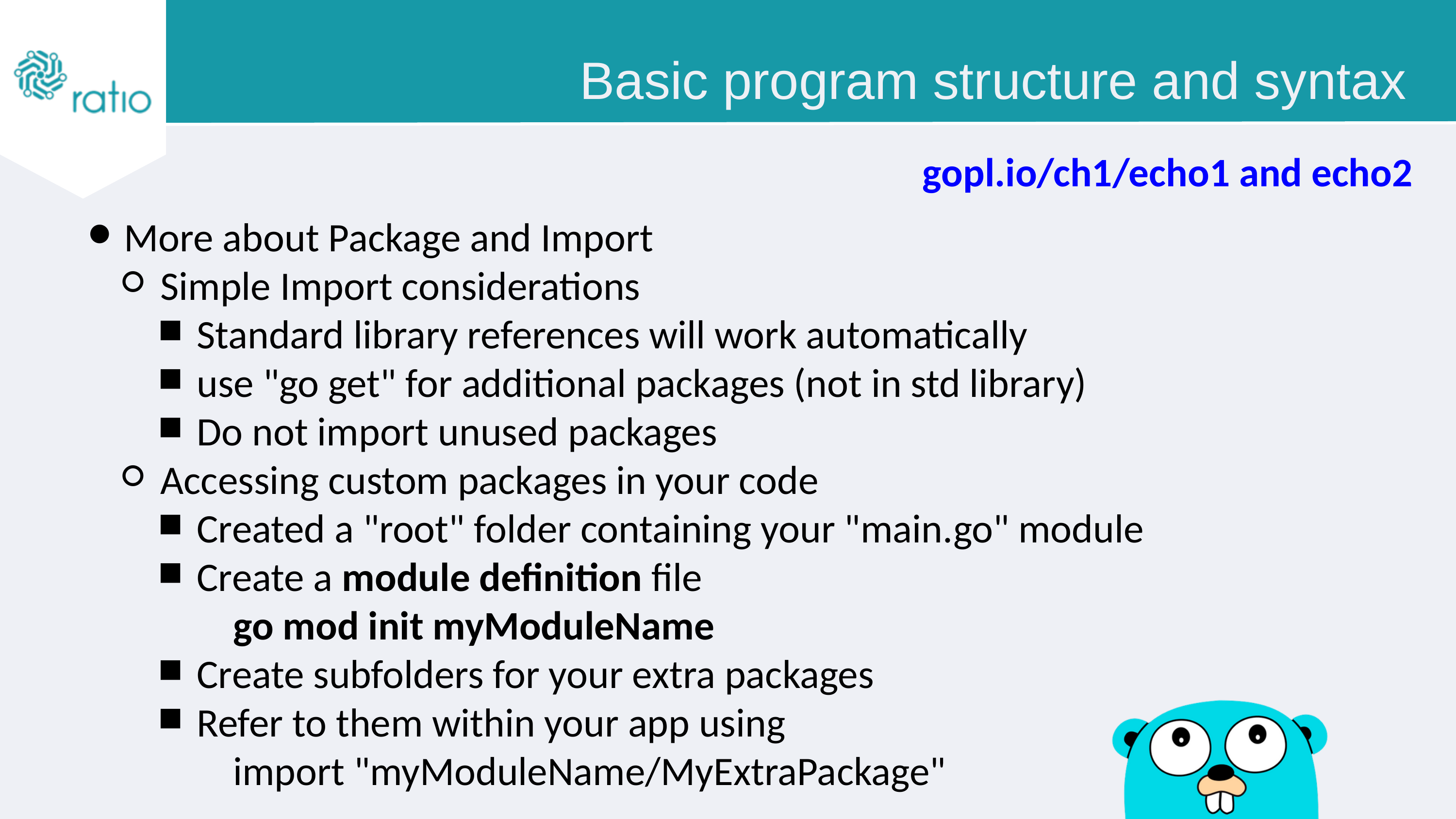

Basic program structure and syntax

gopl.io/ch1/echo1 and echo2
More about Package and Import
Simple Import considerations
Standard library references will work automatically
use "go get" for additional packages (not in std library)
Do not import unused packages
Accessing custom packages in your code
Created a "root" folder containing your "main.go" module
Create a module definition file
go mod init myModuleName
Create subfolders for your extra packages
Refer to them within your app using
import "myModuleName/MyExtraPackage"